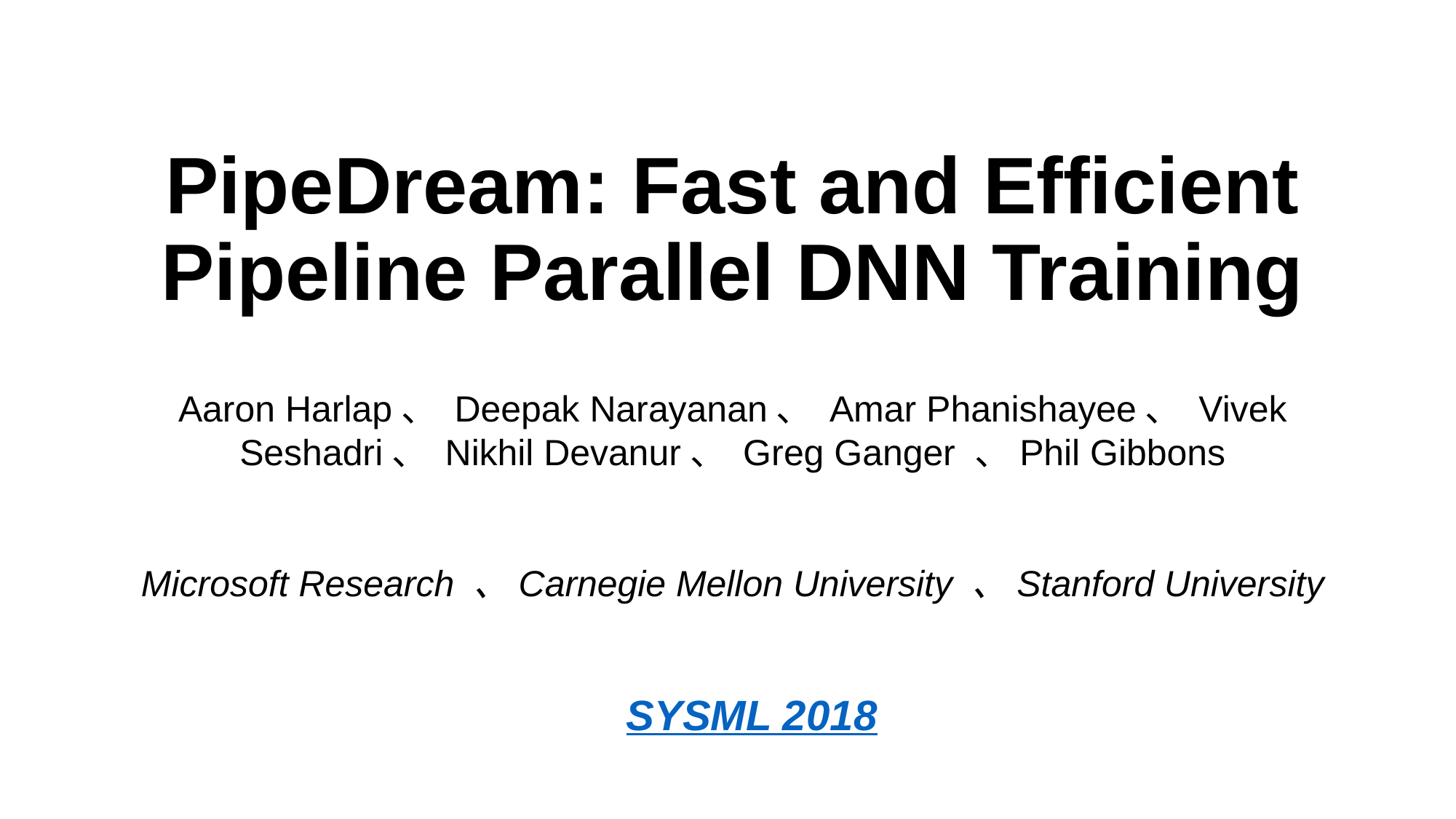

# PipeDream: Fast and Efficient Pipeline Parallel DNN Training
Aaron Harlap、 Deepak Narayanan、 Amar Phanishayee、 Vivek Seshadri、 Nikhil Devanur、 Greg Ganger 、Phil Gibbons

Microsoft Research 、Carnegie Mellon University 、Stanford University
SYSML 2018